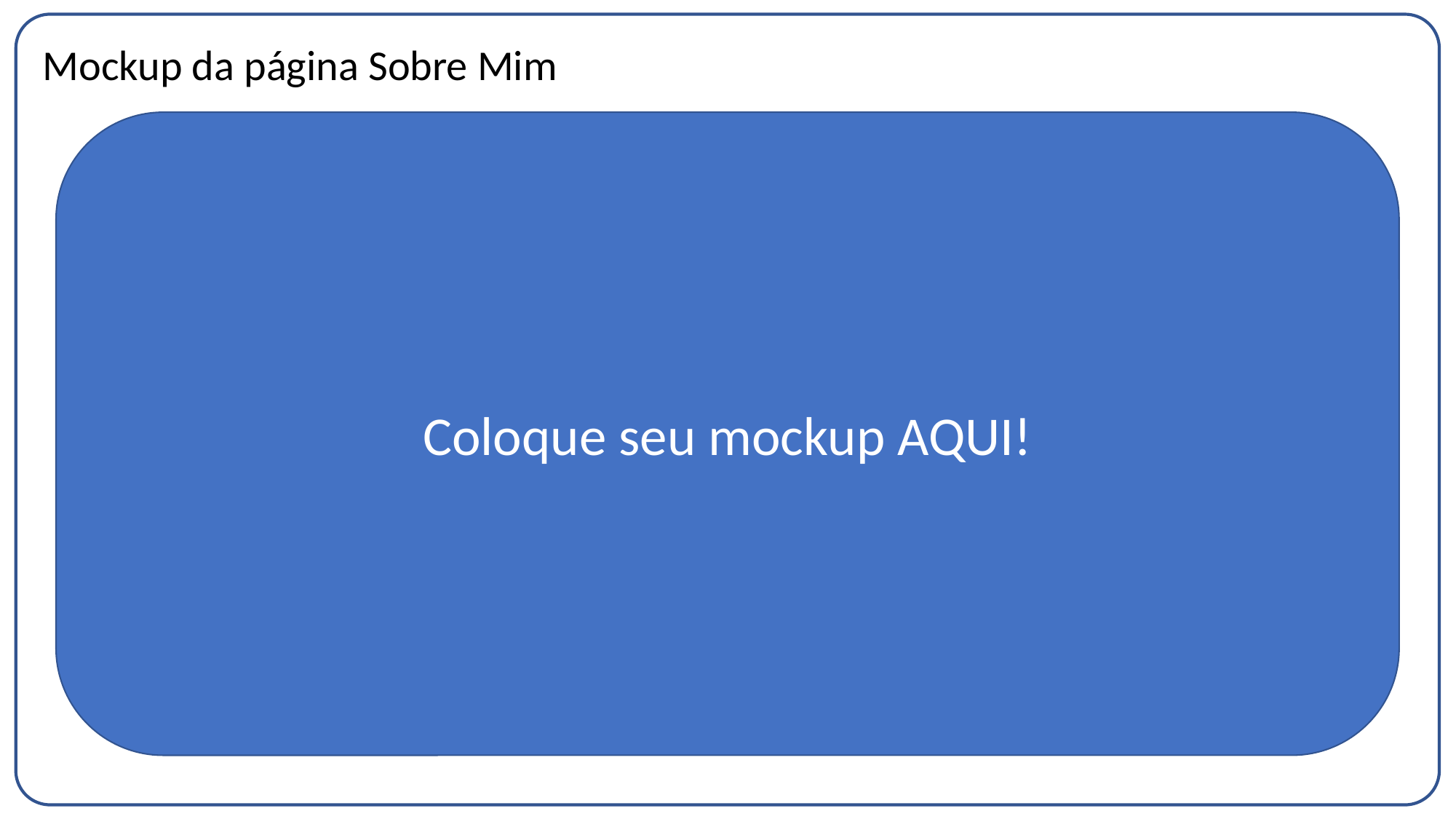

# Mockup da página Sobre Mim
Coloque seu mockup AQUI!